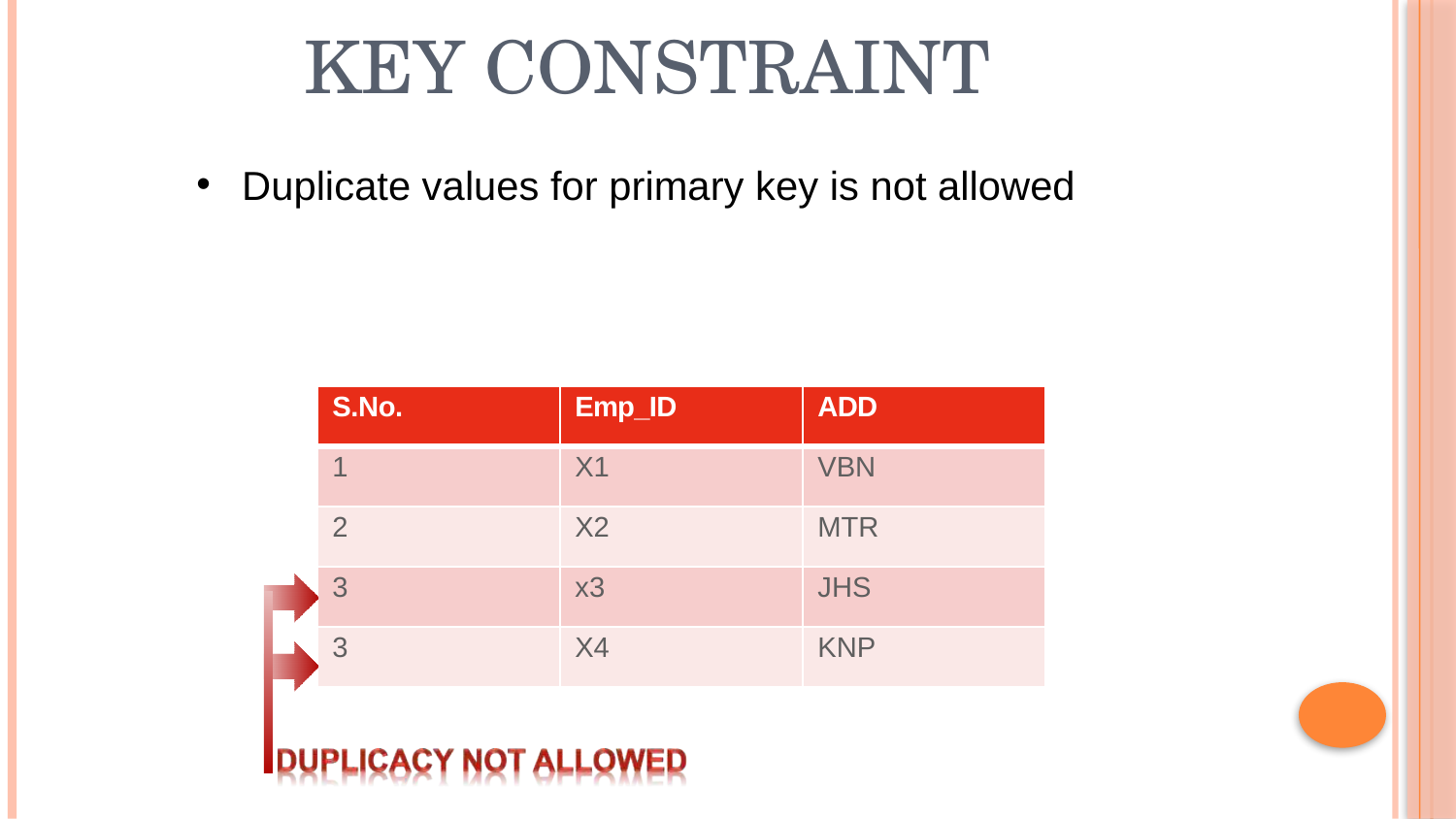

Key constraint
Duplicate values for primary key is not allowed
| S.No. | Emp\_ID | ADD |
| --- | --- | --- |
| 1 | X1 | VBN |
| 2 | X2 | MTR |
| 3 | x3 | JHS |
| 3 | X4 | KNP |